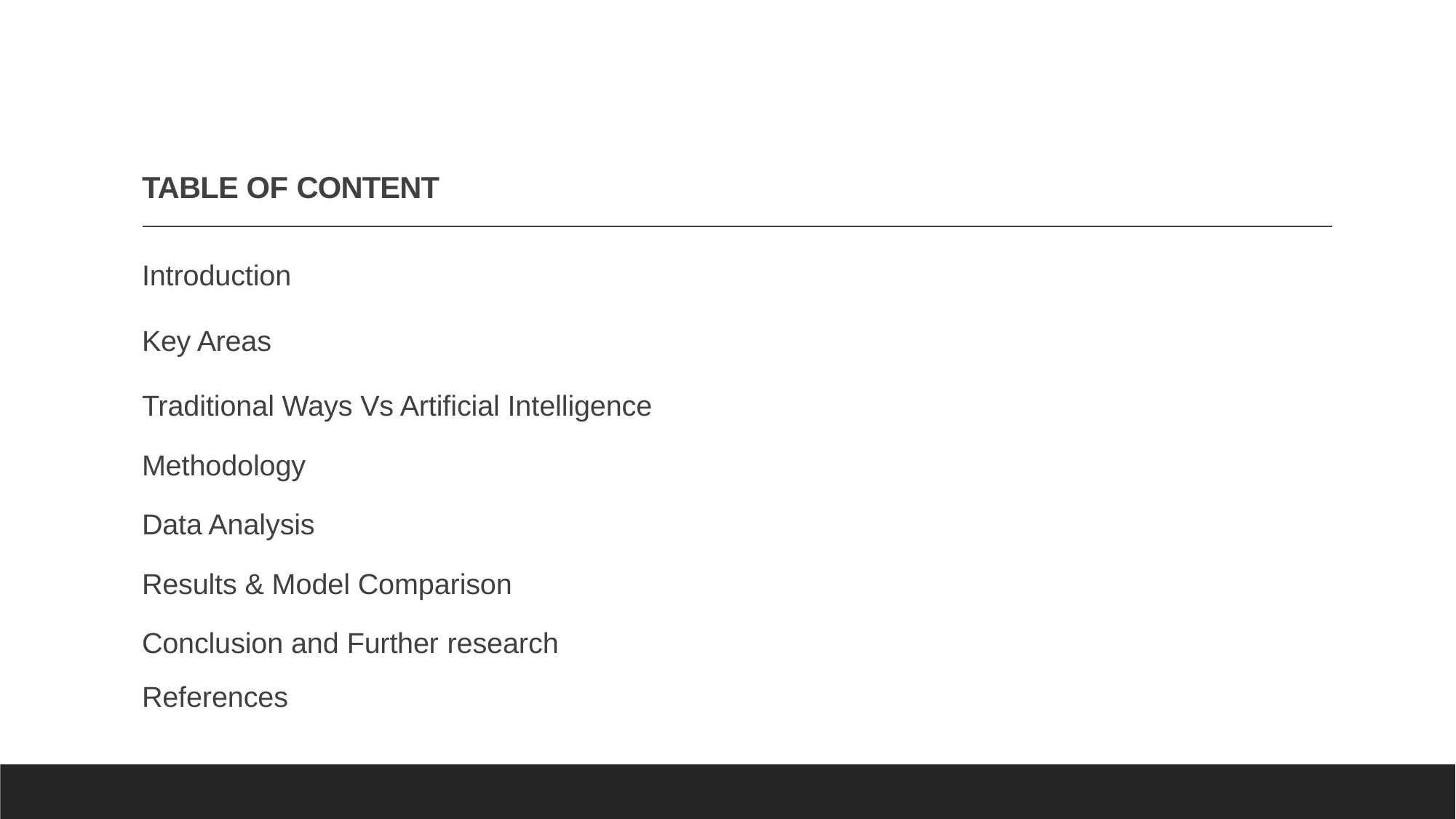

# TABLE OF CONTENT
Introduction
Key Areas
Traditional Ways Vs Artificial Intelligence
Methodology
Data Analysis
Results & Model Comparison
Conclusion and Further research
References